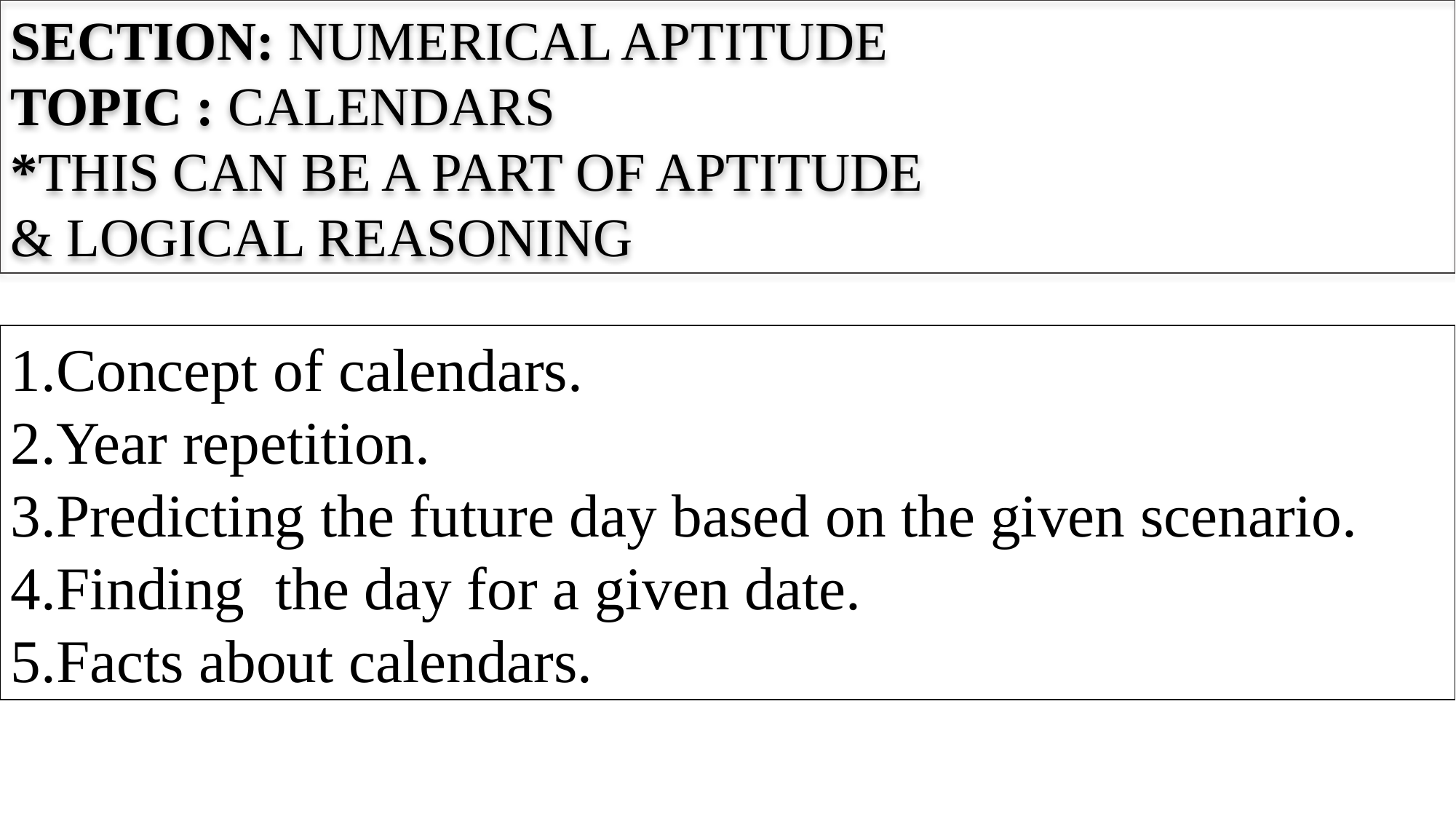

SECTION: NUMERICAL APTITUDE
TOPIC : CALENDARS
*THIS CAN BE A PART OF APTITUDE
& LOGICAL REASONING
Concept of calendars.
Year repetition.
Predicting the future day based on the given scenario.
Finding  the day for a given date.
Facts about calendars.